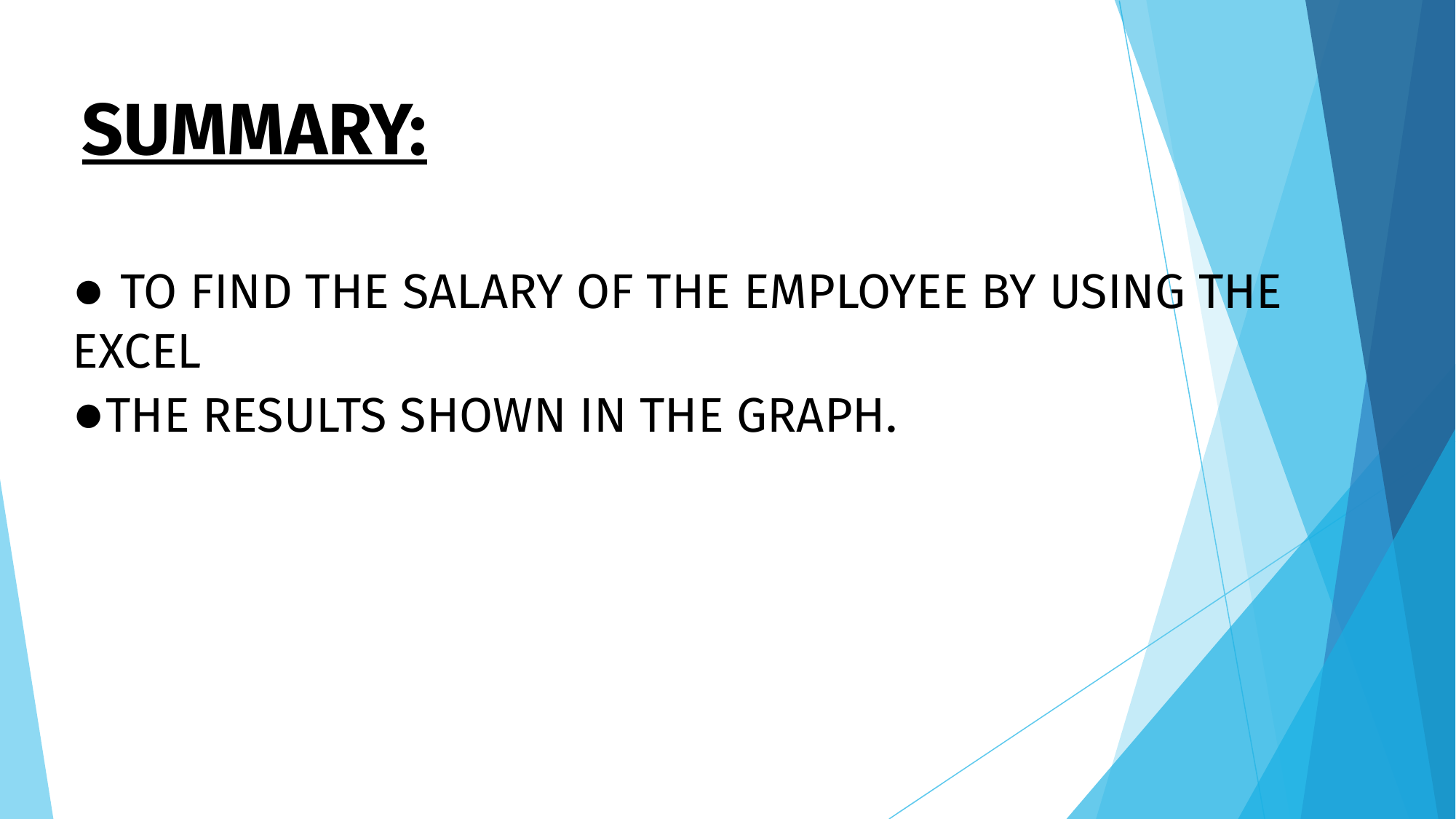

# SUMMARY:

● TO FIND THE SALARY OF THE EMPLOYEE BY USING THE EXCEL
●THE RESULTS SHOWN IN THE GRAPH.